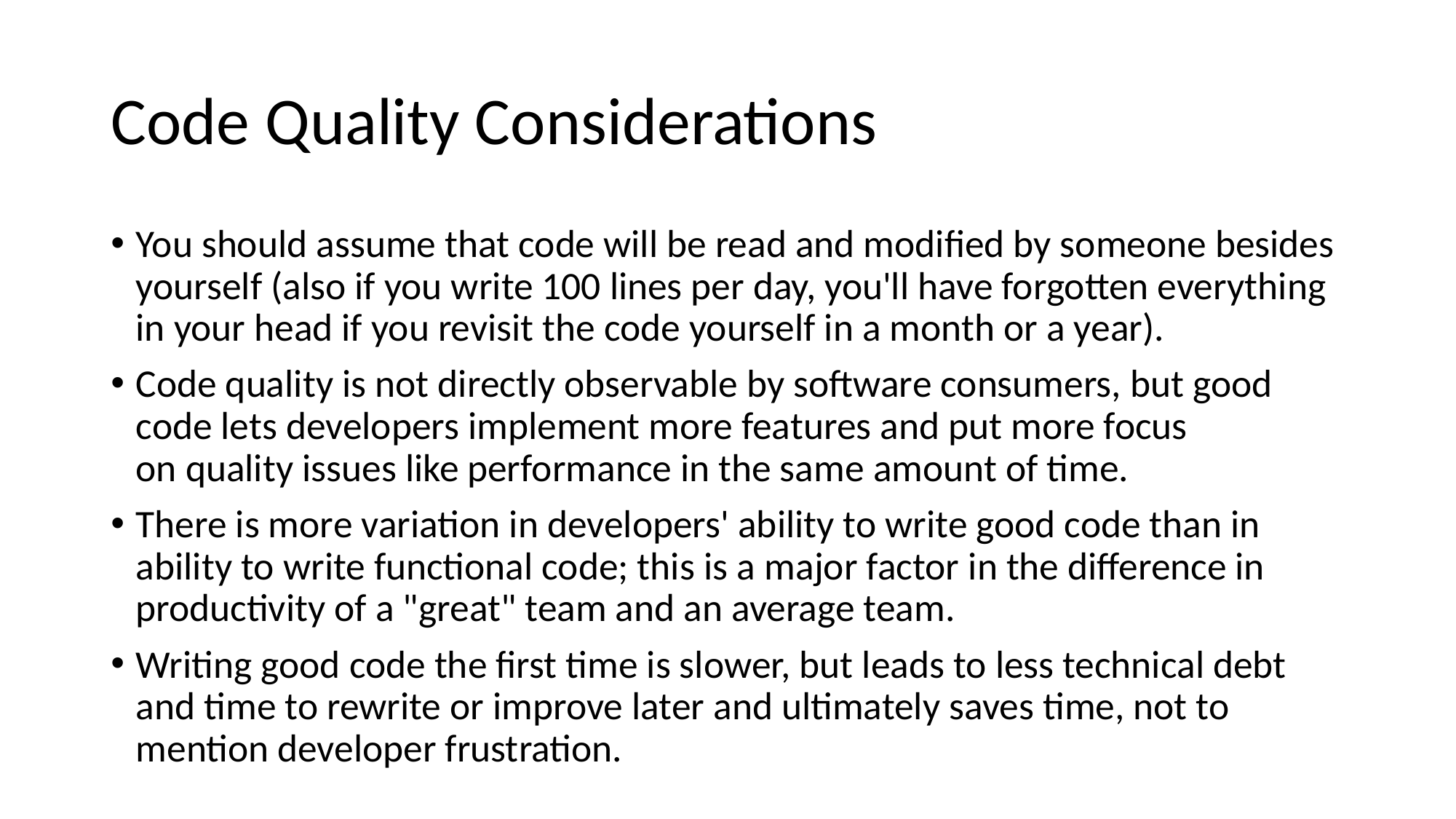

# Code Quality Considerations
You should assume that code will be read and modified by someone besides yourself (also if you write 100 lines per day, you'll have forgotten everything in your head if you revisit the code yourself in a month or a year).
Code quality is not directly observable by software consumers, but good code lets developers implement more features and put more focus on quality issues like performance in the same amount of time.
There is more variation in developers' ability to write good code than in ability to write functional code; this is a major factor in the difference in productivity of a "great" team and an average team.
Writing good code the first time is slower, but leads to less technical debt and time to rewrite or improve later and ultimately saves time, not to mention developer frustration.